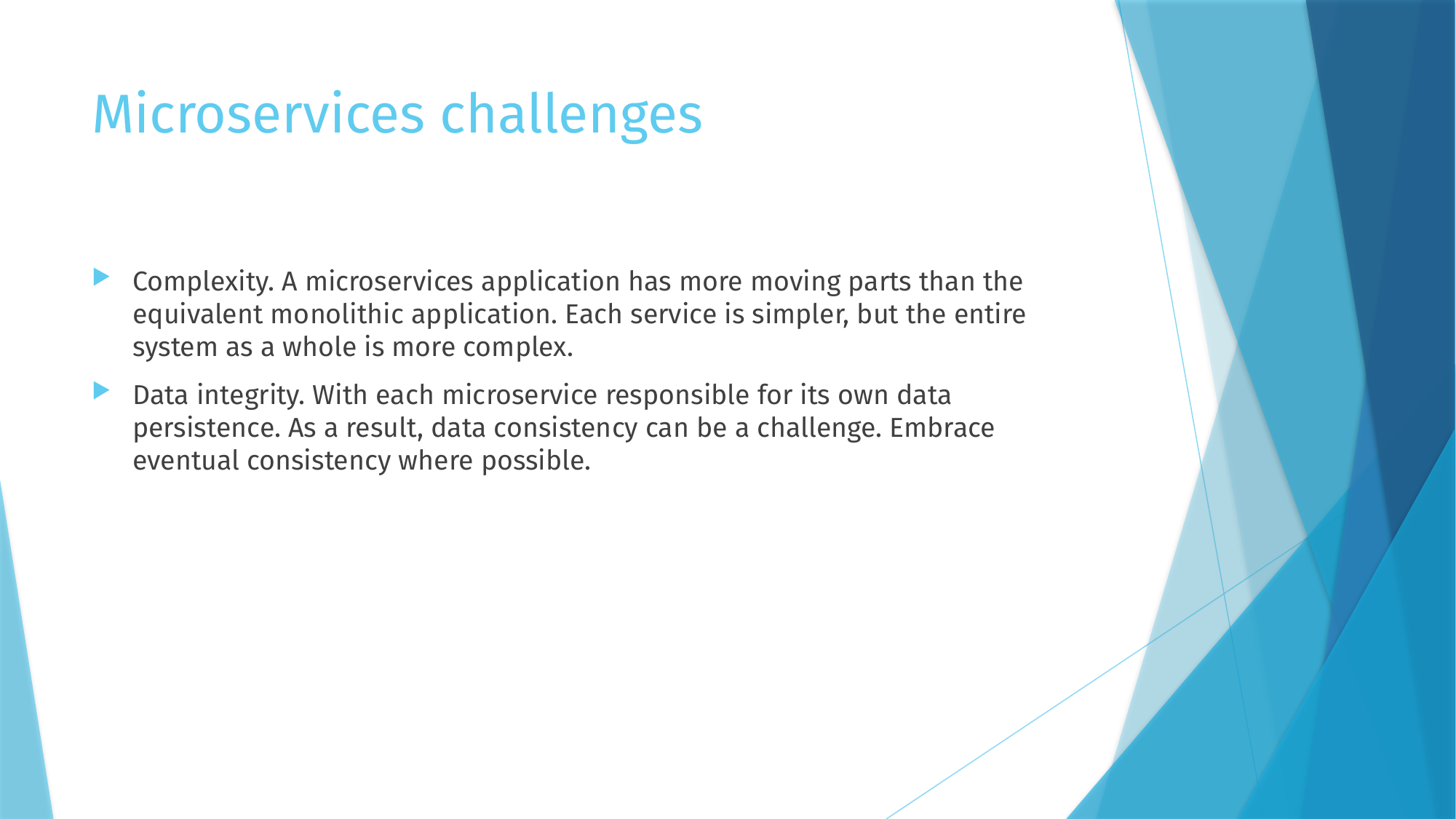

# Microservices challenges
Complexity. A microservices application has more moving parts than the equivalent monolithic application. Each service is simpler, but the entire system as a whole is more complex.
Data integrity. With each microservice responsible for its own data persistence. As a result, data consistency can be a challenge. Embrace eventual consistency where possible.